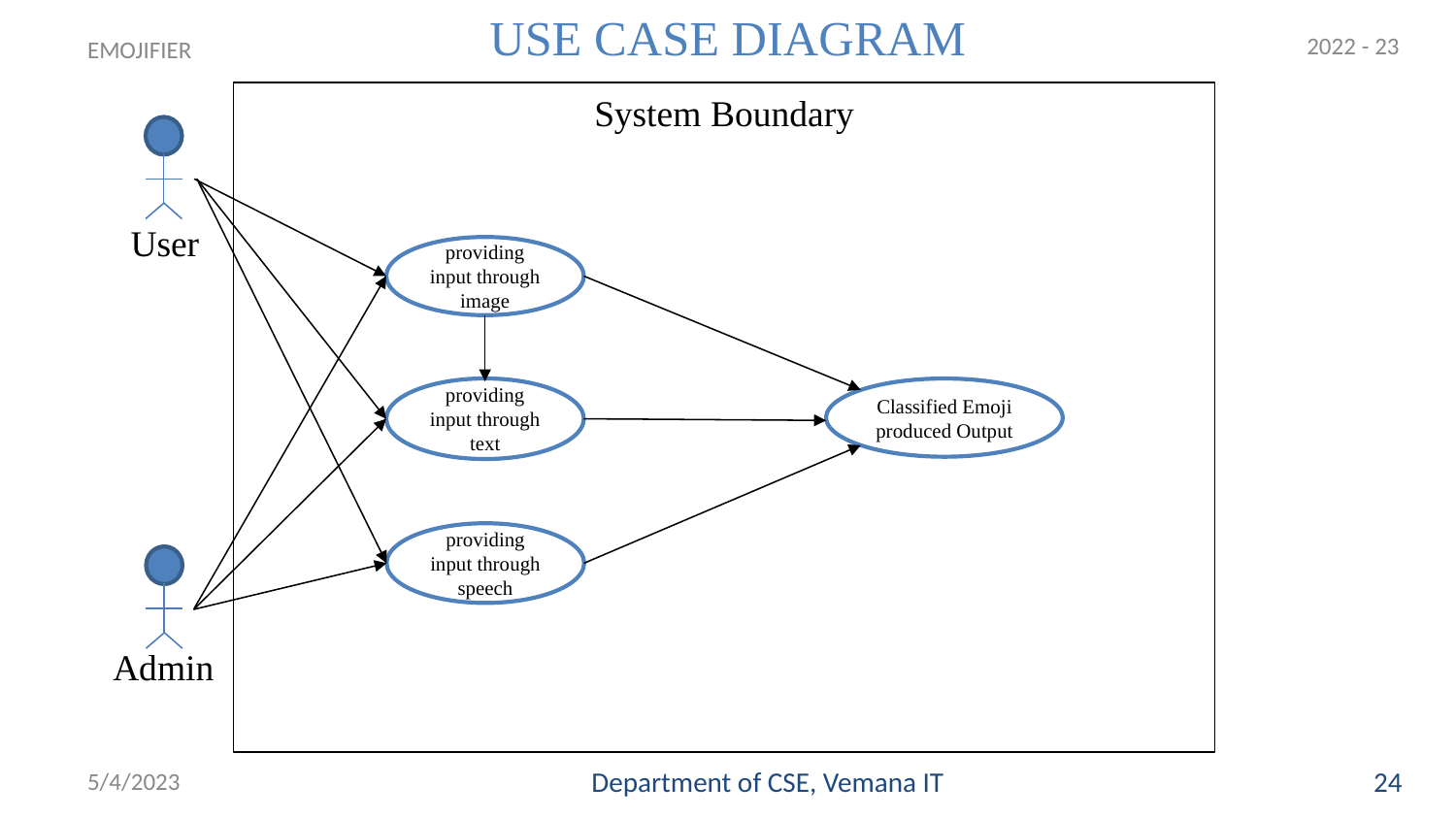

# USE CASE DIAGRAM
2022 - 23
EMOJIFIER
System Boundary

User
providing input through image

providing input through text

Classified Emoji produced Output

providing input through speech

 Admin
5/4/2023
Department of CSE, Vemana IT
24